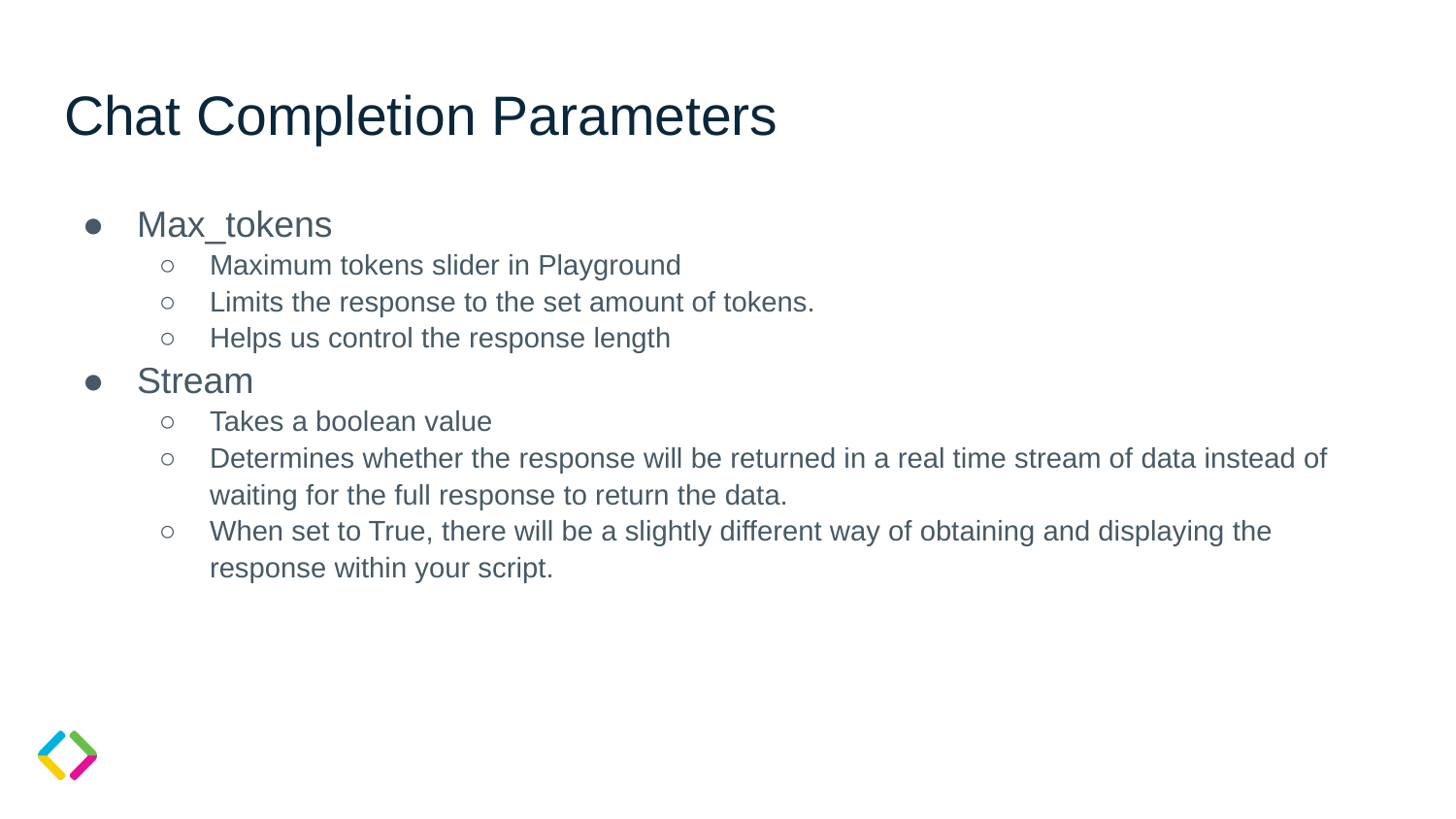

# Chat Completion Parameters
Max_tokens
Maximum tokens slider in Playground
Limits the response to the set amount of tokens.
Helps us control the response length
Stream
Takes a boolean value
Determines whether the response will be returned in a real time stream of data instead of waiting for the full response to return the data.
When set to True, there will be a slightly different way of obtaining and displaying the response within your script.